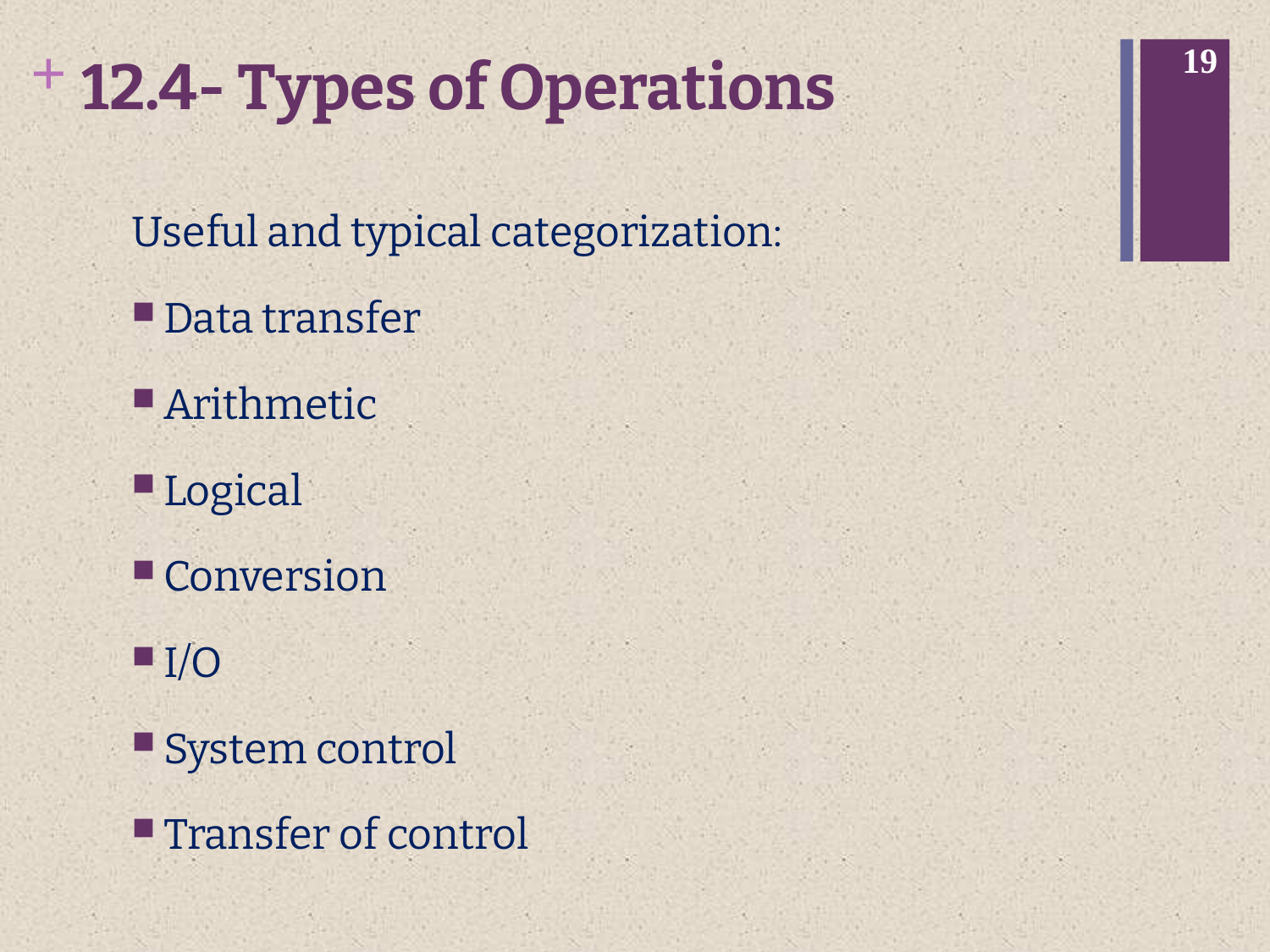

19
# 12.4- Types of Operations
Useful and typical categorization:
Data transfer
Arithmetic
Logical
Conversion
I/O
System control
Transfer of control